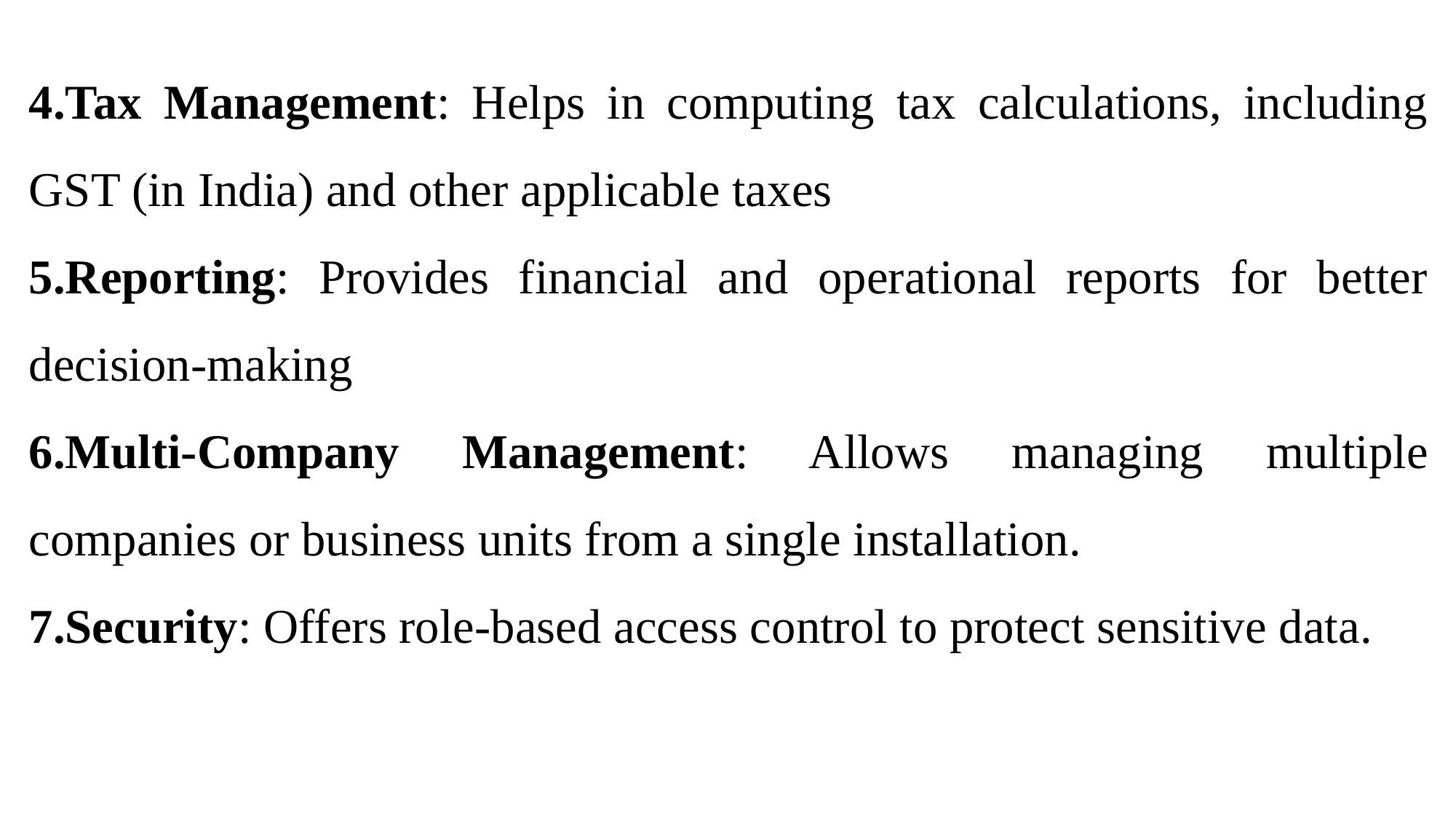

4.Tax Management: Helps in computing tax calculations, including GST (in India) and other applicable taxes
5.Reporting: Provides financial and operational reports for better decision-making
6.Multi-Company Management: Allows managing multiple companies or business units from a single installation.
7.Security: Offers role-based access control to protect sensitive data.